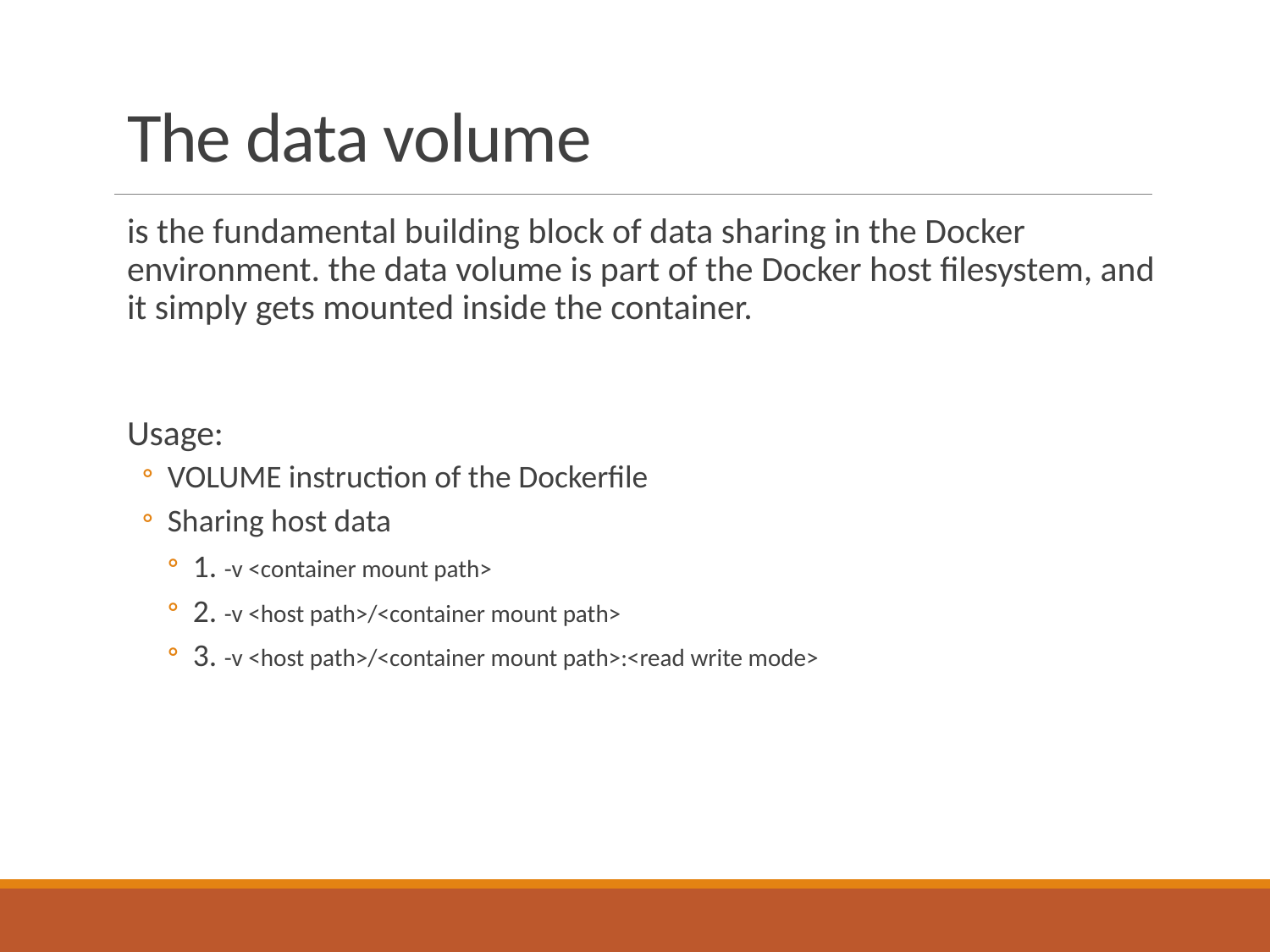

# The data volume
is the fundamental building block of data sharing in the Docker environment. the data volume is part of the Docker host filesystem, and it simply gets mounted inside the container.

Usage:
VOLUME instruction of the Dockerfile
Sharing host data
1. -v <container mount path>
2. -v <host path>/<container mount path>
3. -v <host path>/<container mount path>:<read write mode>